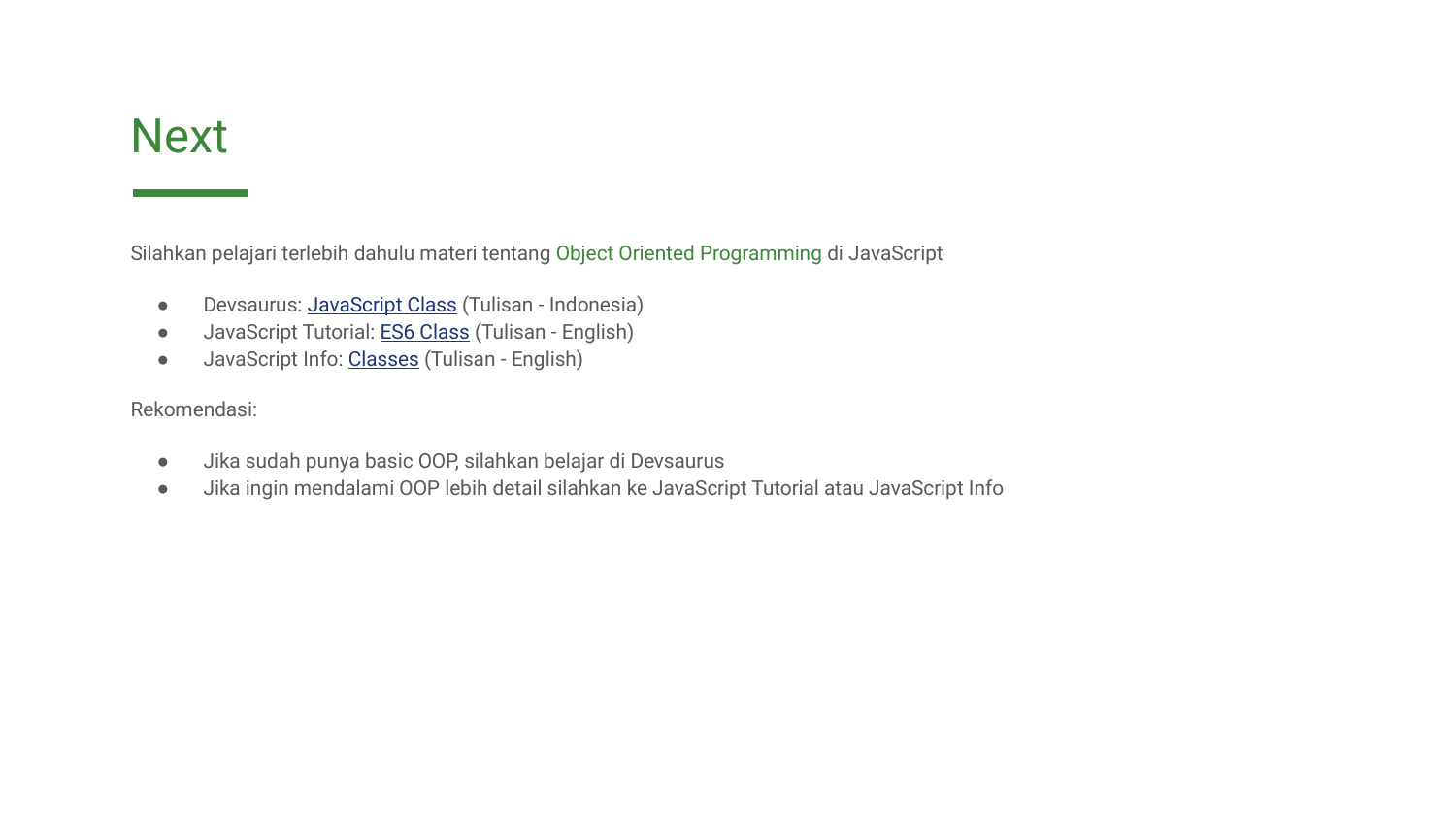

Next

Silahkan pelajari terlebih dahulu materi tentang Object Oriented Programming di JavaScript
Devsaurus: JavaScript Class (Tulisan - Indonesia)
JavaScript Tutorial: ES6 Class (Tulisan - English)
JavaScript Info: Classes (Tulisan - English)
Rekomendasi:
Jika sudah punya basic OOP, silahkan belajar di Devsaurus
Jika ingin mendalami OOP lebih detail silahkan ke JavaScript Tutorial atau JavaScript Info